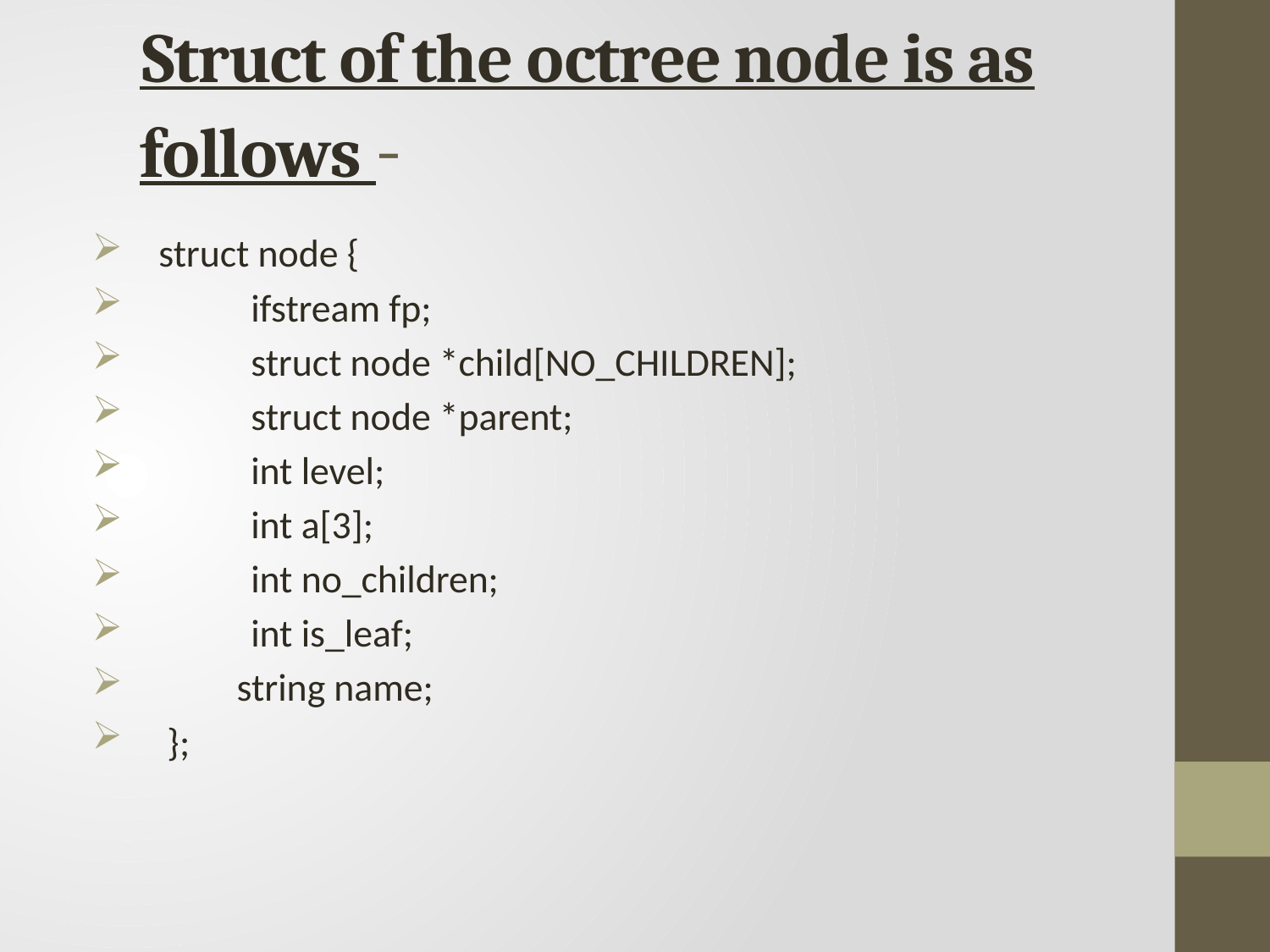

# Struct of the octree node is as follows -
    struct node {
	ifstream fp;
	struct node *child[NO_CHILDREN];
	struct node *parent;
	int level;
	int a[3];
	int no_children;
	int is_leaf;
             string name;
     };